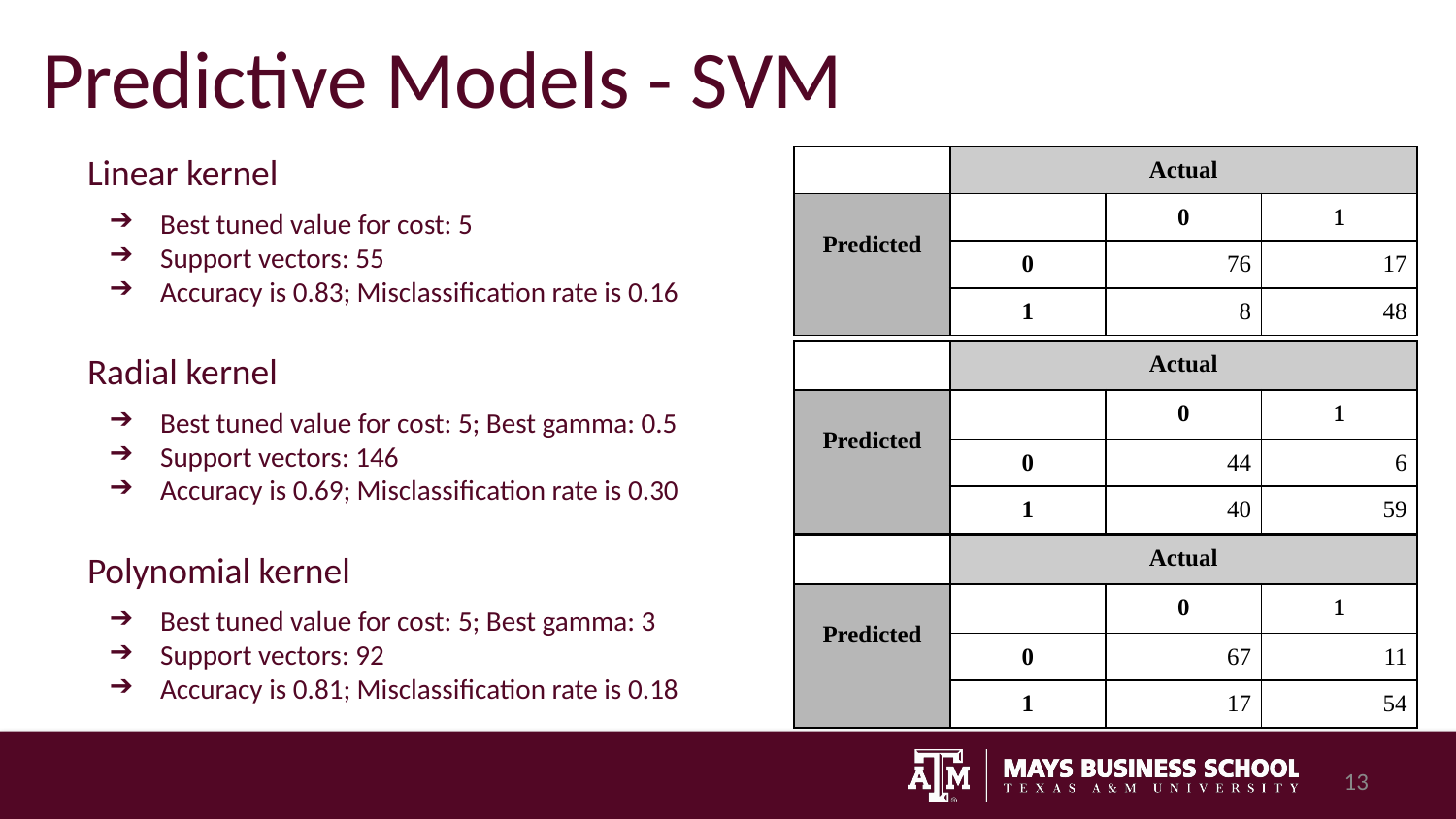

# Predictive Models - SVM
Linear kernel
Best tuned value for cost: 5
Support vectors: 55
Accuracy is 0.83; Misclassification rate is 0.16

Radial kernel
Best tuned value for cost: 5; Best gamma: 0.5
Support vectors: 146
Accuracy is 0.69; Misclassification rate is 0.30

Polynomial kernel
Best tuned value for cost: 5; Best gamma: 3
Support vectors: 92
Accuracy is 0.81; Misclassification rate is 0.18

v
|  | Actual |  |  |
| --- | --- | --- | --- |
| Predicted |  | 0 | 1 |
|  | 0 | 76 | 17 |
|  | 1 | 8 | 48 |
|  | Actual |  |  |
| --- | --- | --- | --- |
| Predicted |  | 0 | 1 |
|  | 0 | 44 | 6 |
|  | 1 | 40 | 59 |
|  | Actual |  |  |
| --- | --- | --- | --- |
| Predicted |  | 0 | 1 |
|  | 0 | 67 | 11 |
|  | 1 | 17 | 54 |
13